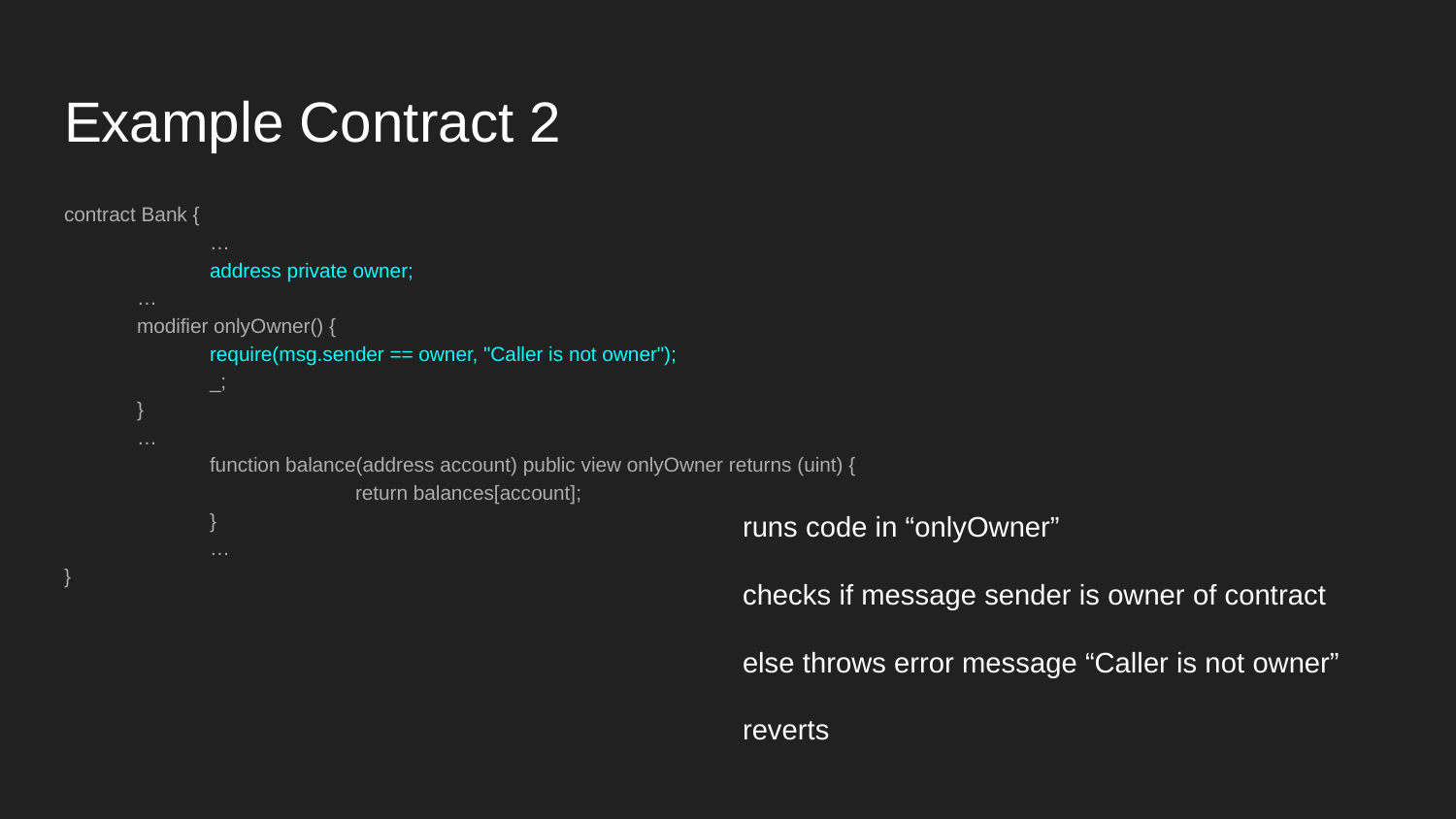

# Example Contract 2
contract Bank {
	…
	address private owner;
…
modifier onlyOwner() {
    	require(msg.sender == owner, "Caller is not owner");
    	_;
}
…
	function balance(address account) public view onlyOwner returns (uint) {
    		return balances[account];
	}
	…
}
runs code in “onlyOwner”

checks if message sender is owner of contract

else throws error message “Caller is not owner”

reverts